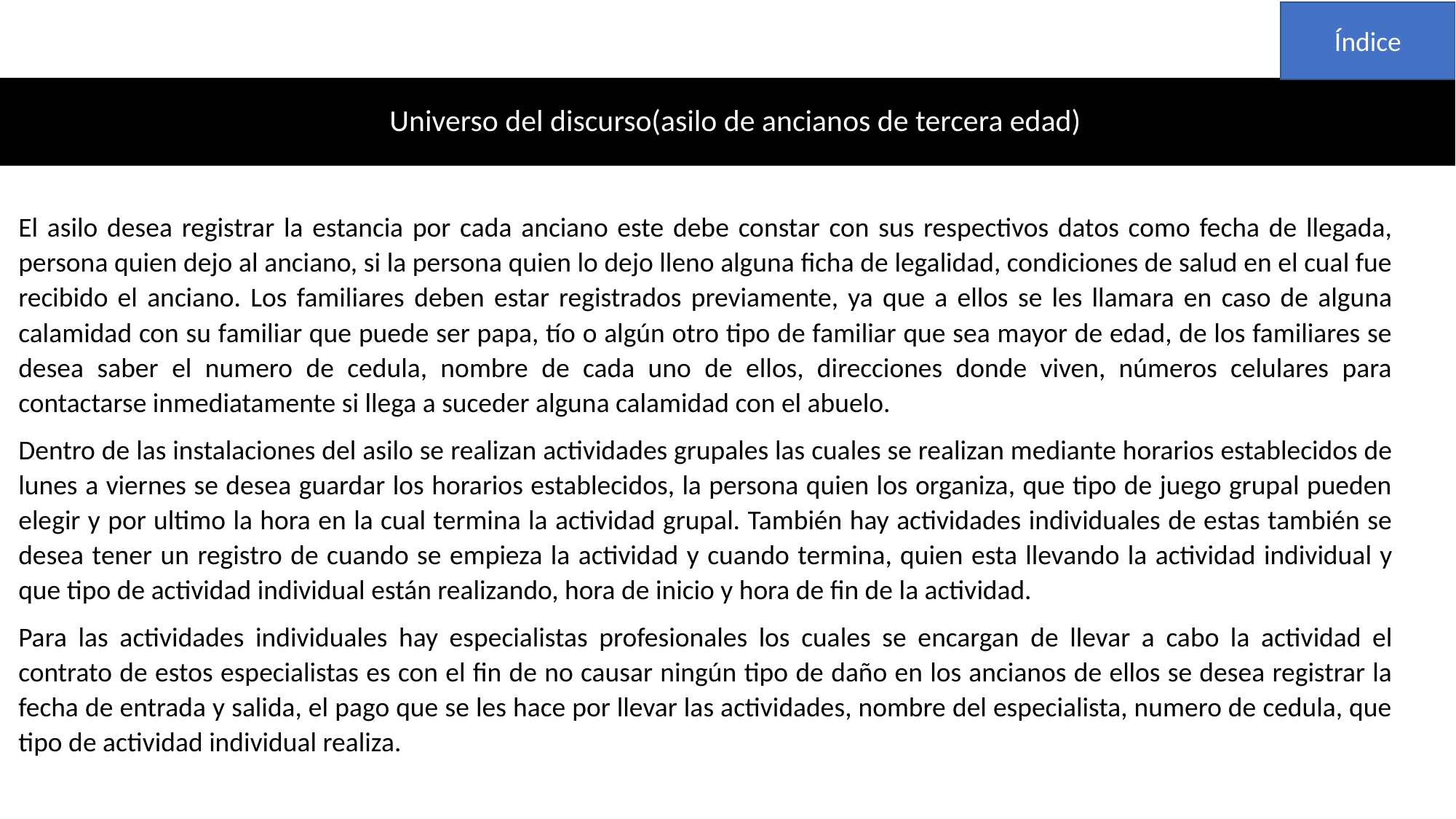

Índice
# Universo del discurso(asilo de ancianos de tercera edad)

El asilo desea registrar la estancia por cada anciano este debe constar con sus respectivos datos como fecha de llegada, persona quien dejo al anciano, si la persona quien lo dejo lleno alguna ficha de legalidad, condiciones de salud en el cual fue recibido el anciano. Los familiares deben estar registrados previamente, ya que a ellos se les llamara en caso de alguna calamidad con su familiar que puede ser papa, tío o algún otro tipo de familiar que sea mayor de edad, de los familiares se desea saber el numero de cedula, nombre de cada uno de ellos, direcciones donde viven, números celulares para contactarse inmediatamente si llega a suceder alguna calamidad con el abuelo.
Dentro de las instalaciones del asilo se realizan actividades grupales las cuales se realizan mediante horarios establecidos de lunes a viernes se desea guardar los horarios establecidos, la persona quien los organiza, que tipo de juego grupal pueden elegir y por ultimo la hora en la cual termina la actividad grupal. También hay actividades individuales de estas también se desea tener un registro de cuando se empieza la actividad y cuando termina, quien esta llevando la actividad individual y que tipo de actividad individual están realizando, hora de inicio y hora de fin de la actividad.
Para las actividades individuales hay especialistas profesionales los cuales se encargan de llevar a cabo la actividad el contrato de estos especialistas es con el fin de no causar ningún tipo de daño en los ancianos de ellos se desea registrar la fecha de entrada y salida, el pago que se les hace por llevar las actividades, nombre del especialista, numero de cedula, que tipo de actividad individual realiza.